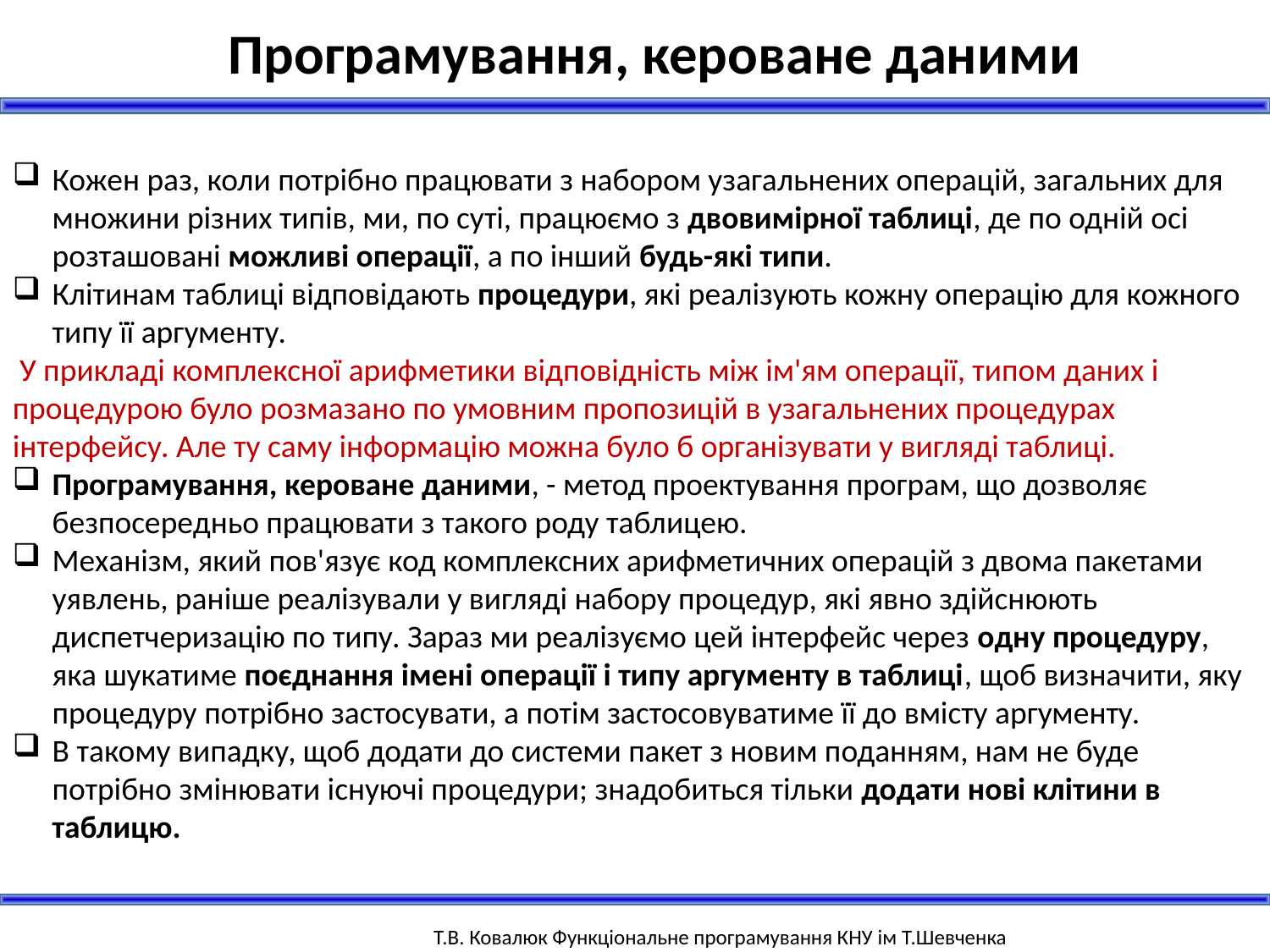

Програмування, кероване даними
Кожен раз, коли потрібно працювати з набором узагальнених операцій, загальних для множини різних типів, ми, по суті, працюємо з двовимірної таблиці, де по одній осі розташовані можливі операції, а по інший будь-які типи.
Клітинам таблиці відповідають процедури, які реалізують кожну операцію для кожного типу її аргументу.
 У прикладі комплексної арифметики відповідність між ім'ям операції, типом даних і процедурою було розмазано по умовним пропозицій в узагальнених процедурах інтерфейсу. Але ту саму інформацію можна було б організувати у вигляді таблиці.
Програмування, кероване даними, - метод проектування програм, що дозволяє безпосередньо працювати з такого роду таблицею.
Механізм, який пов'язує код комплексних арифметичних операцій з двома пакетами уявлень, раніше реалізували у вигляді набору процедур, які явно здійснюють диспетчеризацію по типу. Зараз ми реалізуємо цей інтерфейс через одну процедуру, яка шукатиме поєднання імені операції і типу аргументу в таблиці, щоб визначити, яку процедуру потрібно застосувати, а потім застосовуватиме її до вмісту аргументу.
В такому випадку, щоб додати до системи пакет з новим поданням, нам не буде потрібно змінювати існуючі процедури; знадобиться тільки додати нові клітини в таблицю.